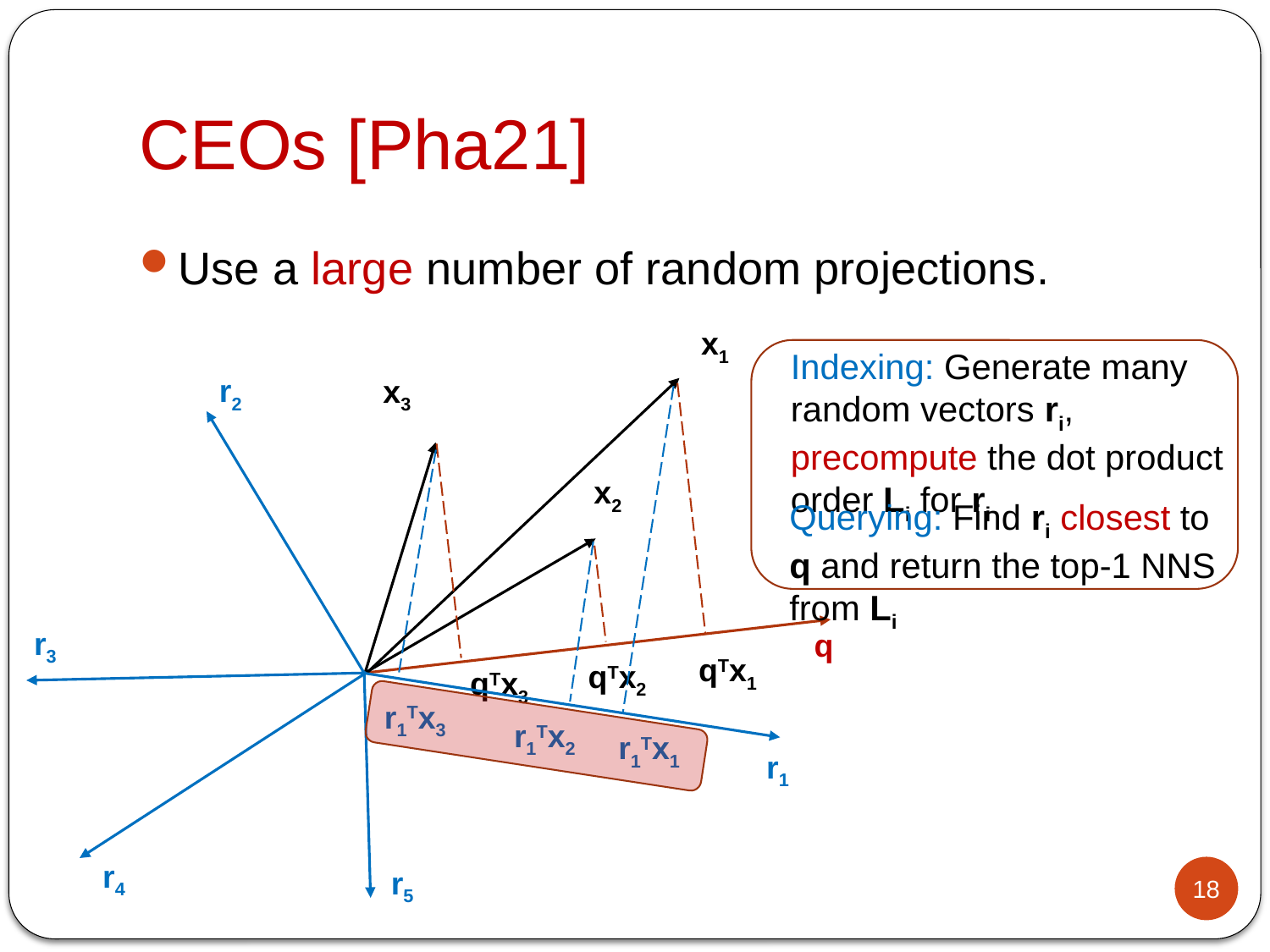

# CEOs [Pha21]
Use a large number of random projections.

x1
x3
x2
q
qTx1
qTx2
qTx3
r2
r3
r1Tx3

r1Tx2
r1Tx1
r1
r4
r5
Indexing: Generate many random vectors ri, precompute the dot product order Li for ri

Querying: Find ri closest to q and return the top-1 NNS from Li
18